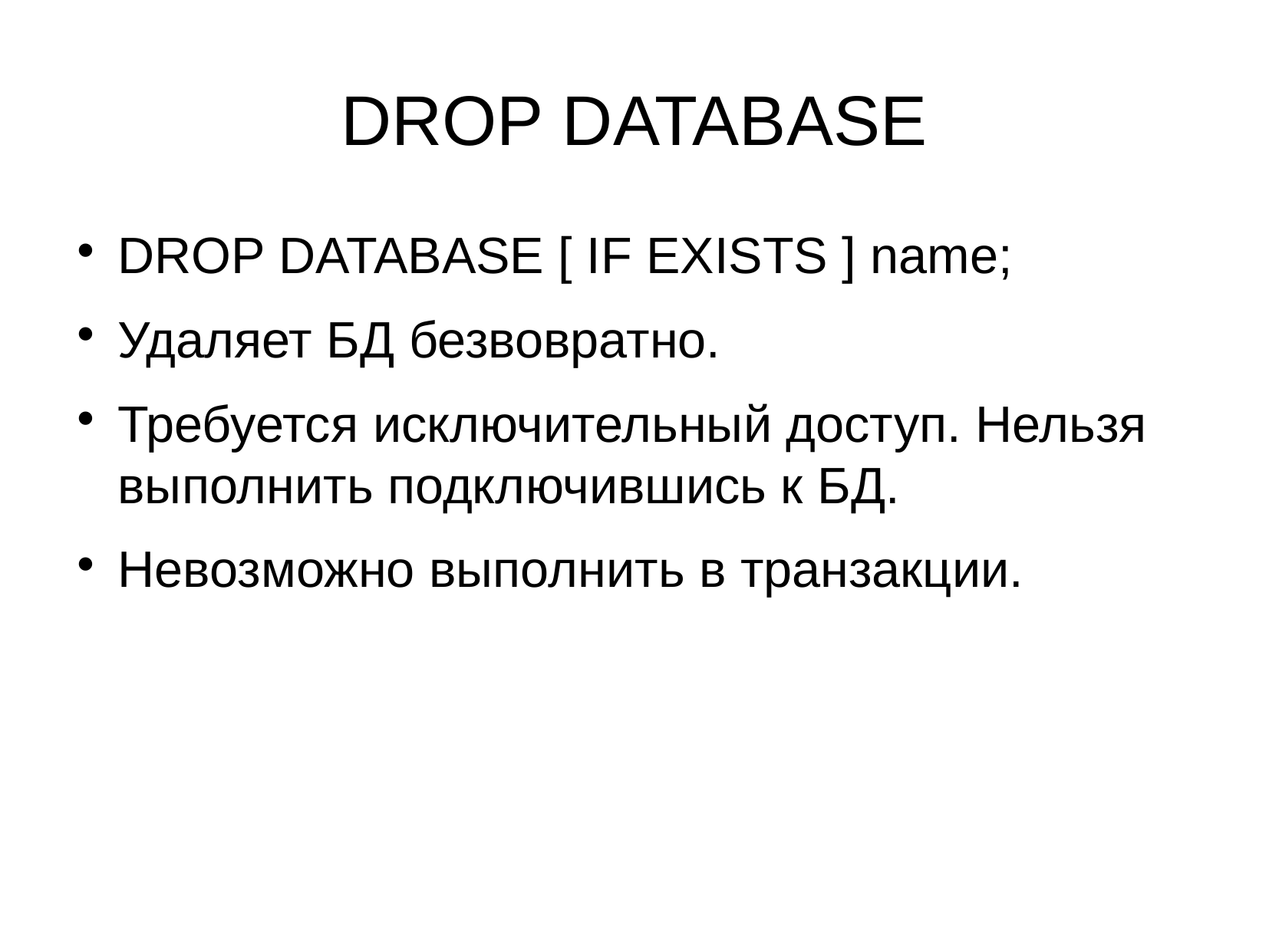

DROP DATABASE
DROP DATABASE [ IF EXISTS ] name;
Удаляет БД безвовратно.
Требуется исключительный доступ. Нельзя выполнить подключившись к БД.
Невозможно выполнить в транзакции.